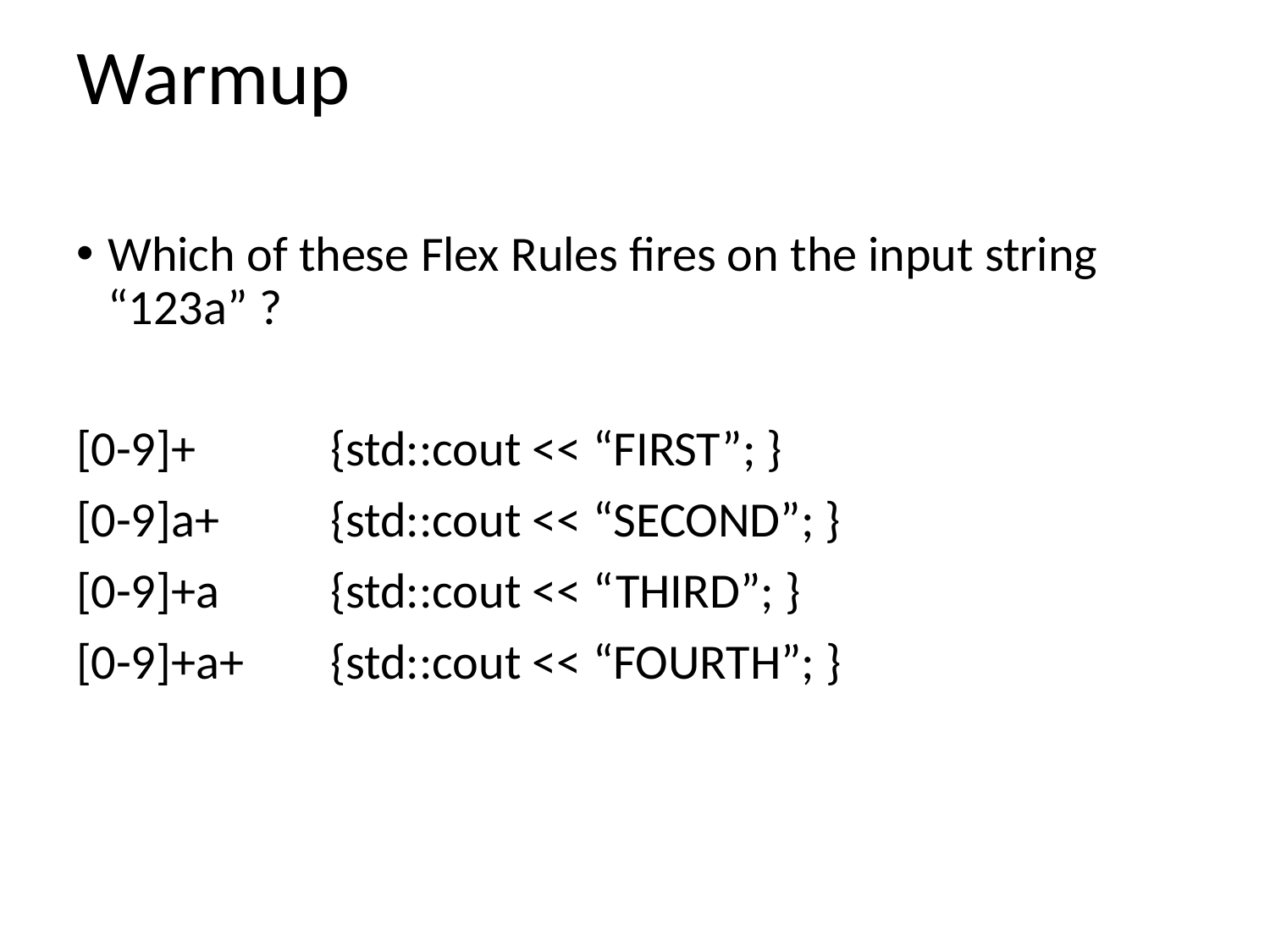

# Warmup
Which of these Flex Rules fires on the input string “123a” ?

[0-9]+		{std::cout << “FIRST”; }
[0-9]a+	{std::cout << “SECOND”; }
[0-9]+a	{std::cout << “THIRD”; }
[0-9]+a+	{std::cout << “FOURTH”; }